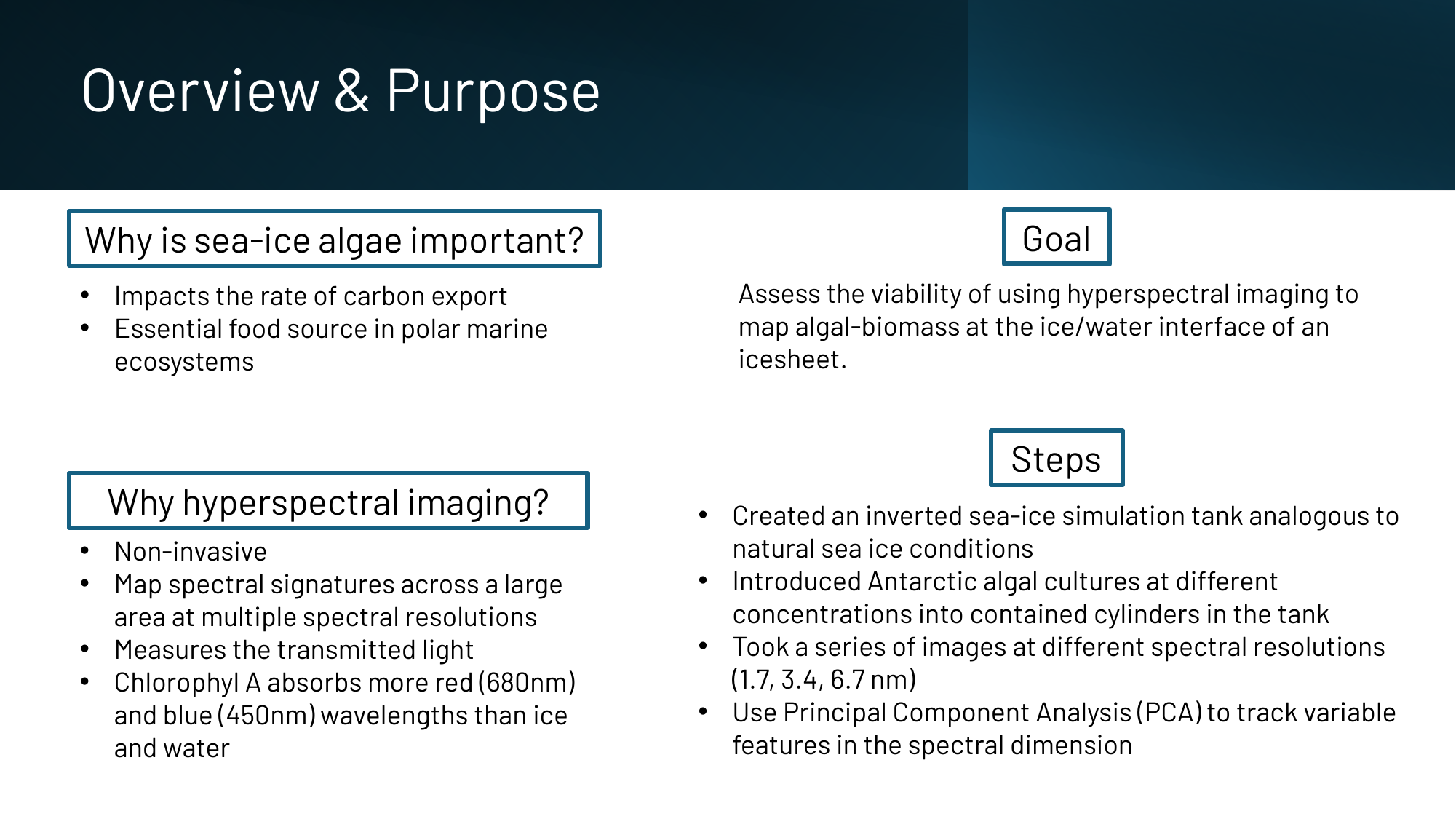

# Overview & Purpose
Goal
Why is sea-ice algae important?
Assess the viability of using hyperspectral imaging to map algal-biomass at the ice/water interface of an icesheet.
Impacts the rate of carbon export
Essential food source in polar marine ecosystems

Steps
Why hyperspectral imaging?
Created an inverted sea-ice simulation tank analogous to  natural sea ice conditions
Introduced Antarctic algal cultures at different concentrations into contained cylinders in the tank
Took a series of images at different spectral resolutions (1.7, 3.4, 6.7 nm)
Use Principal Component Analysis (PCA) to track variable features in the spectral dimension
Non-invasive
Map spectral signatures across a large area at multiple spectral resolutions
Measures the transmitted light
Chlorophyl A absorbs more red (680nm) and blue (450nm) wavelengths than ice and water